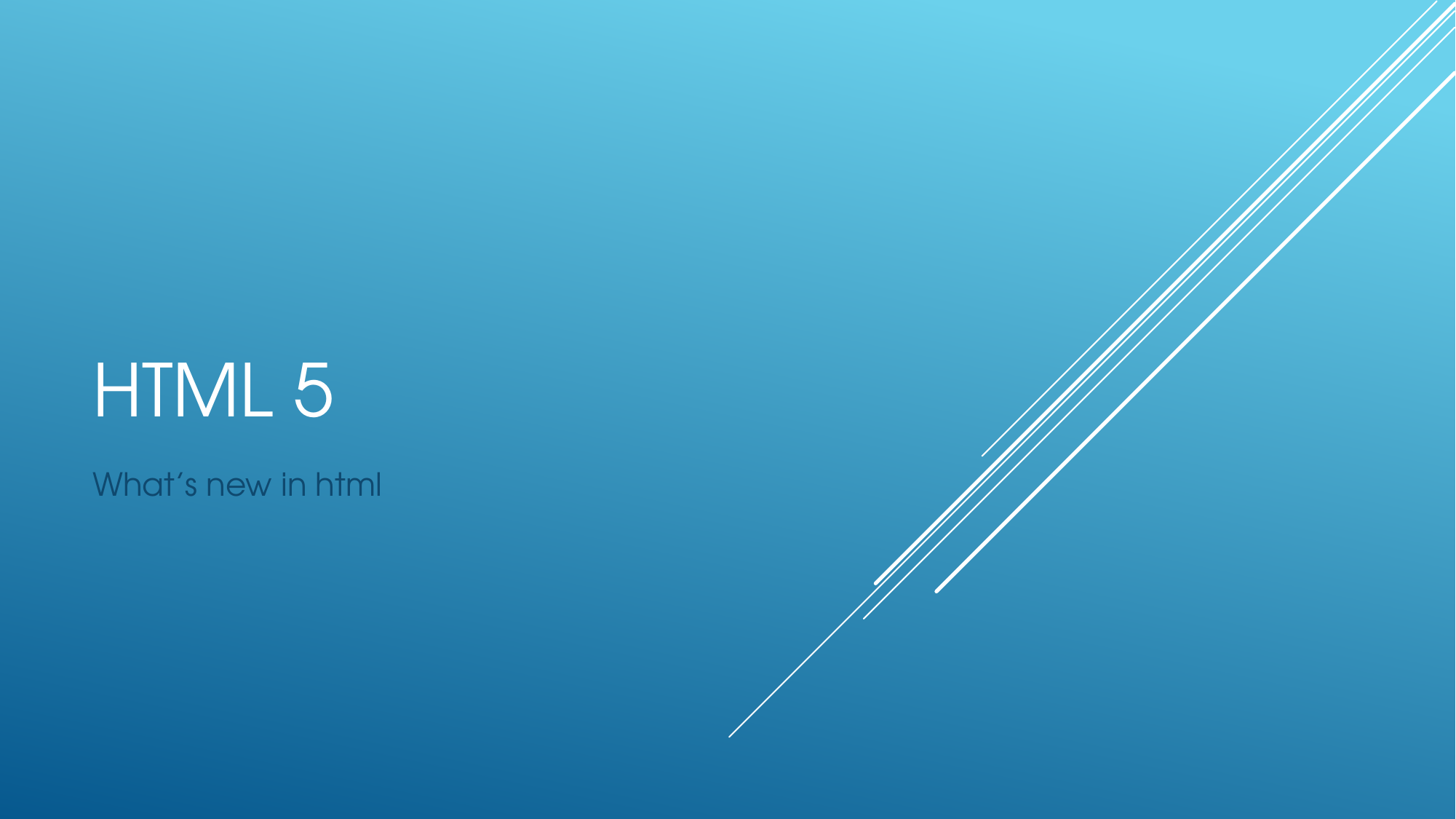

# HTML 5
What’s new in html